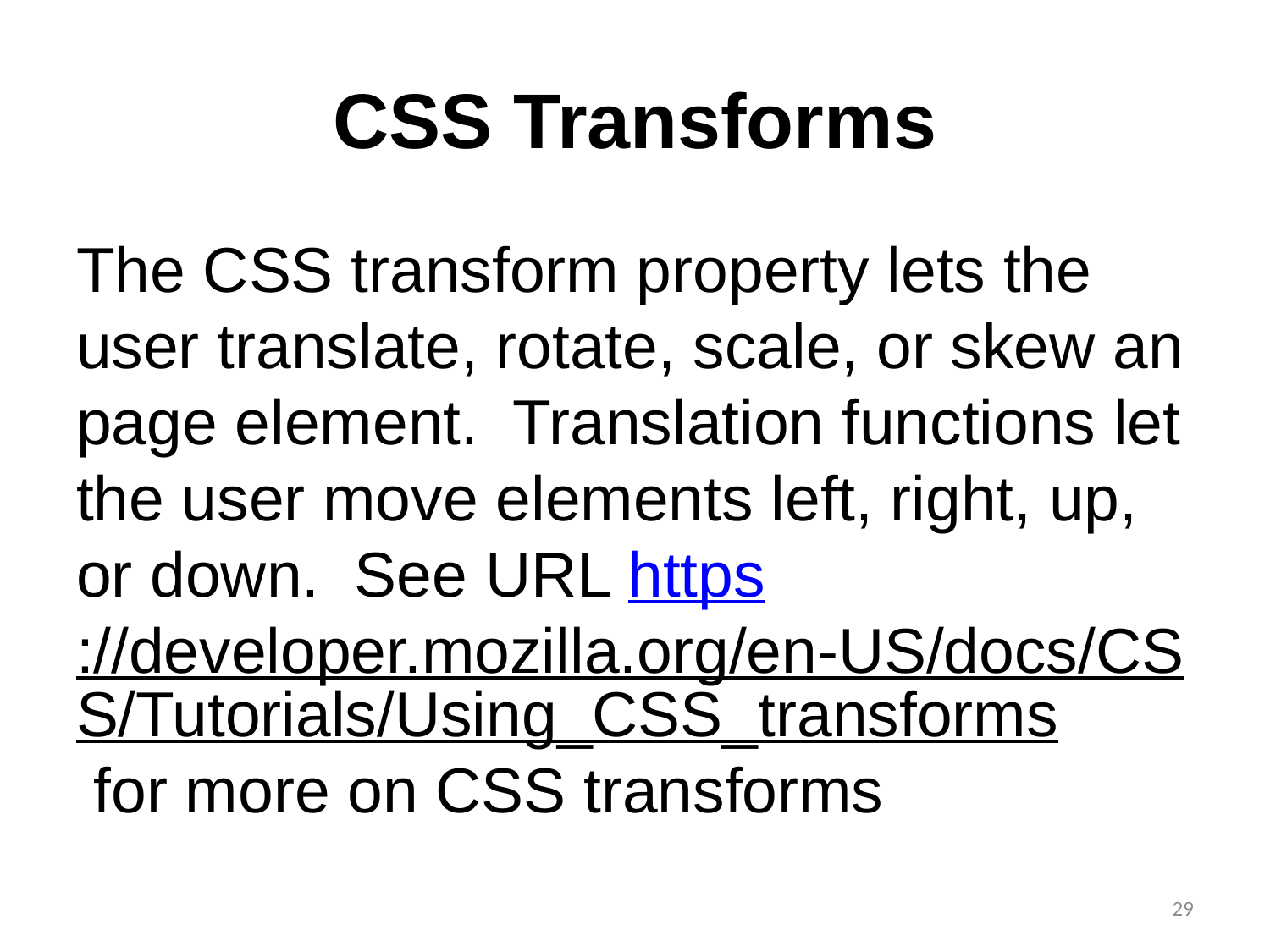

# CSS Transforms
The CSS transform property lets the user translate, rotate, scale, or skew an page element.  Translation functions let the user move elements left, right, up, or down.  See URL https://developer.mozilla.org/en-US/docs/CSS/Tutorials/Using_CSS_transforms for more on CSS transforms
29